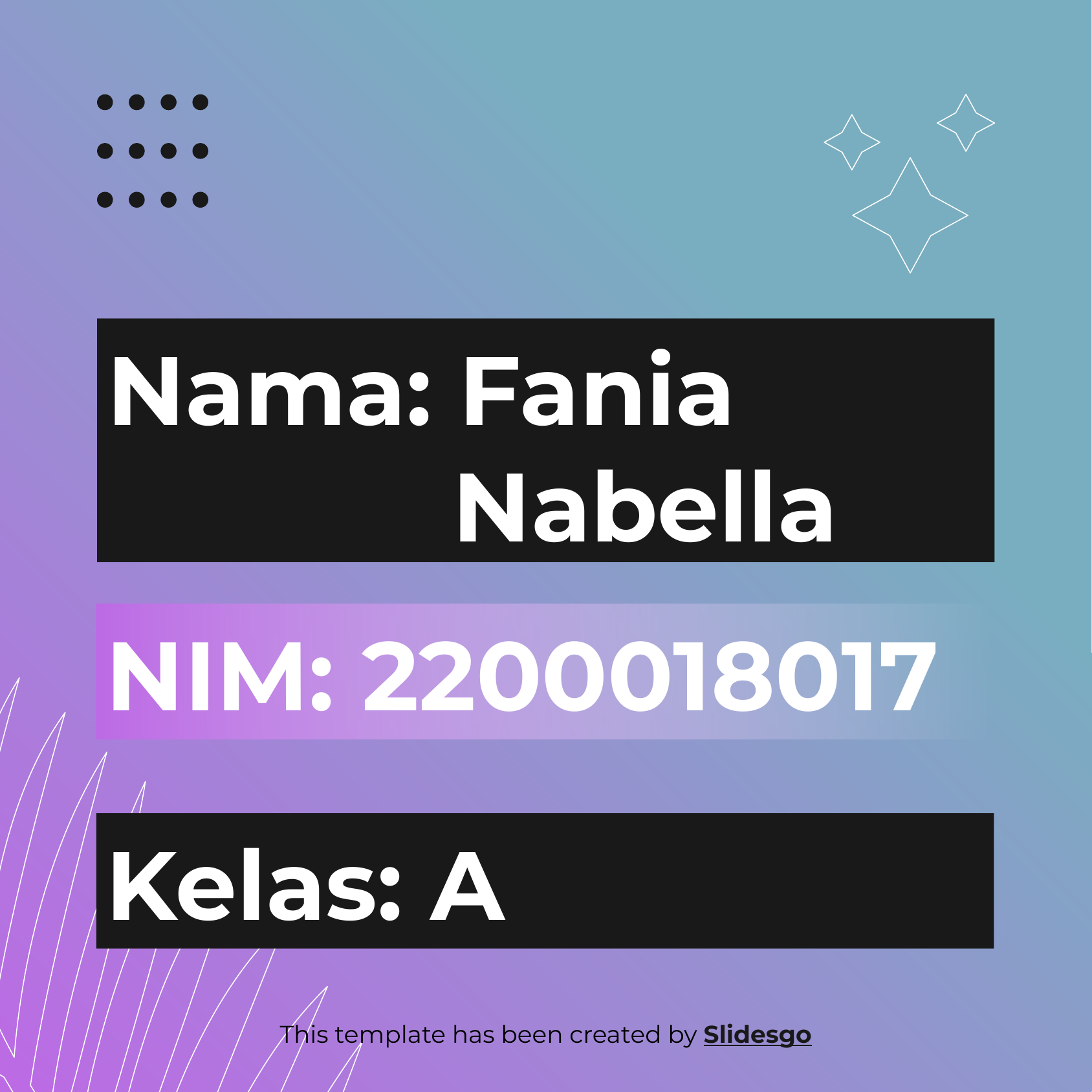

# Nama: Fania 						  Nabella
NIM: 2200018017
Kelas: A
This template has been created by Slidesgo